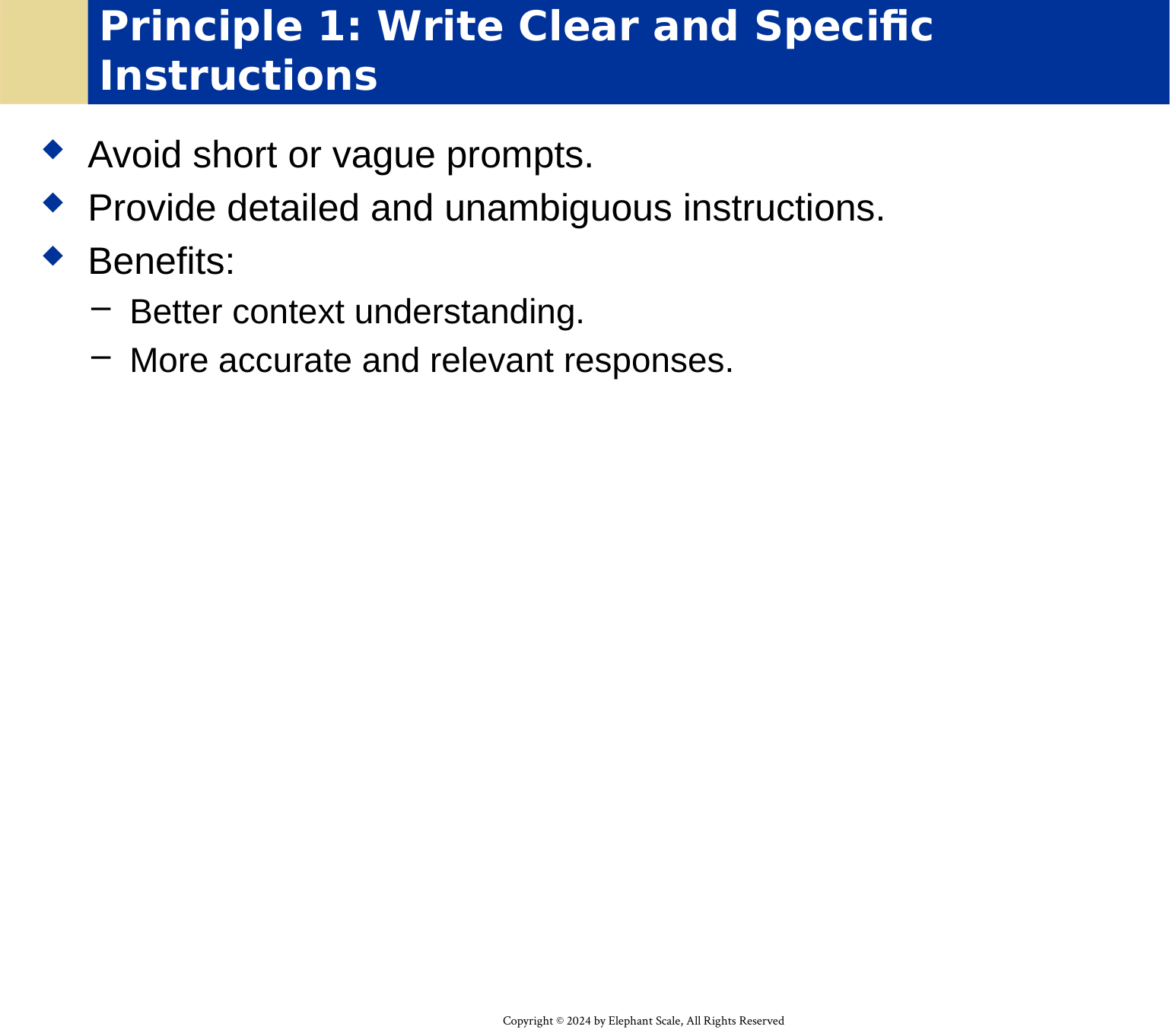

# Principle 1: Write Clear and Specific Instructions
 Avoid short or vague prompts.
 Provide detailed and unambiguous instructions.
 Benefits:
 Better context understanding.
 More accurate and relevant responses.
Copyright © 2024 by Elephant Scale, All Rights Reserved